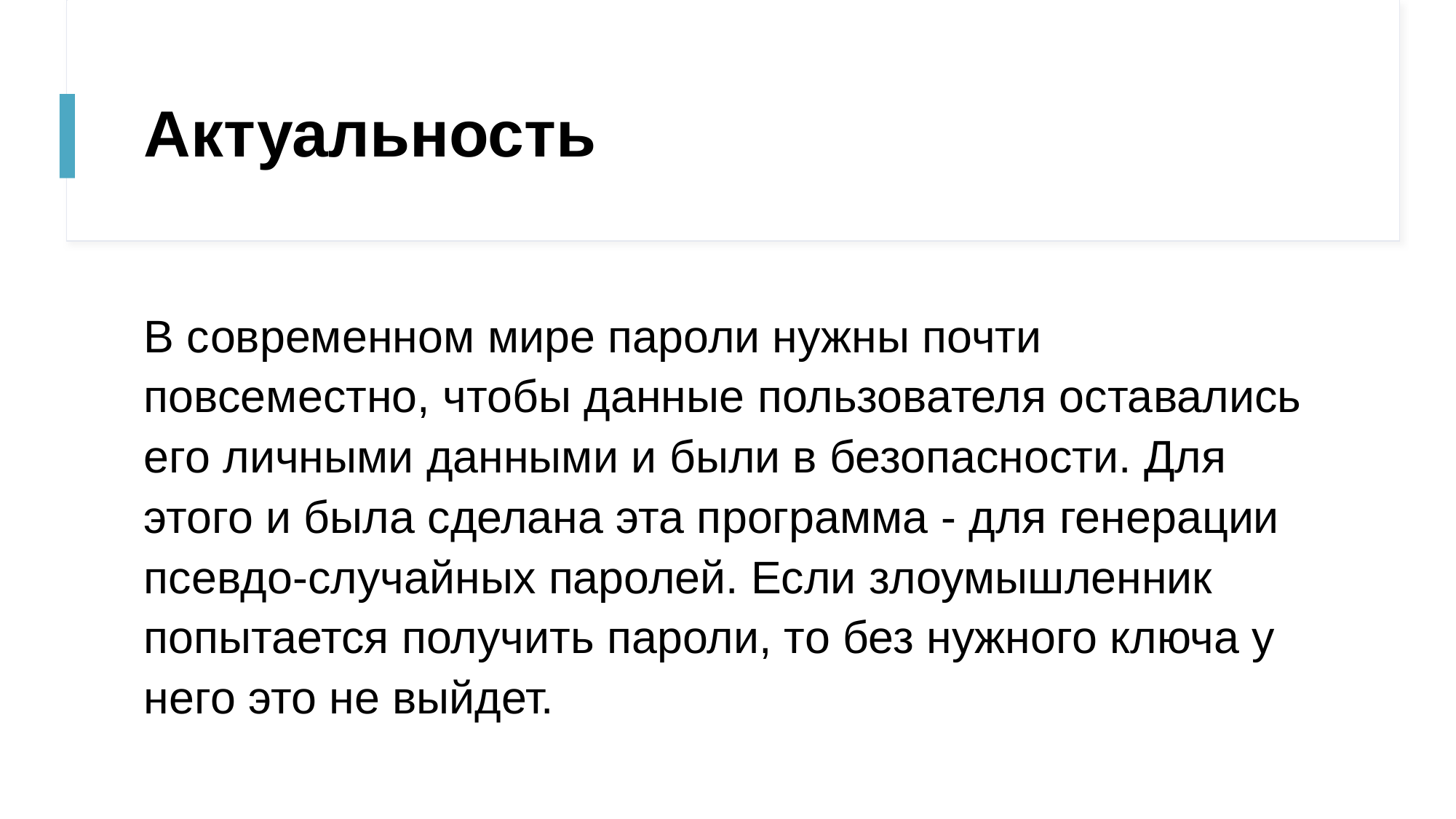

# Актуальность
В современном мире пароли нужны почти повсеместно, чтобы данные пользователя оставались его личными данными и были в безопасности. Для этого и была сделана эта программа - для генерации псевдо-случайных паролей. Если злоумышленник попытается получить пароли, то без нужного ключа у него это не выйдет.